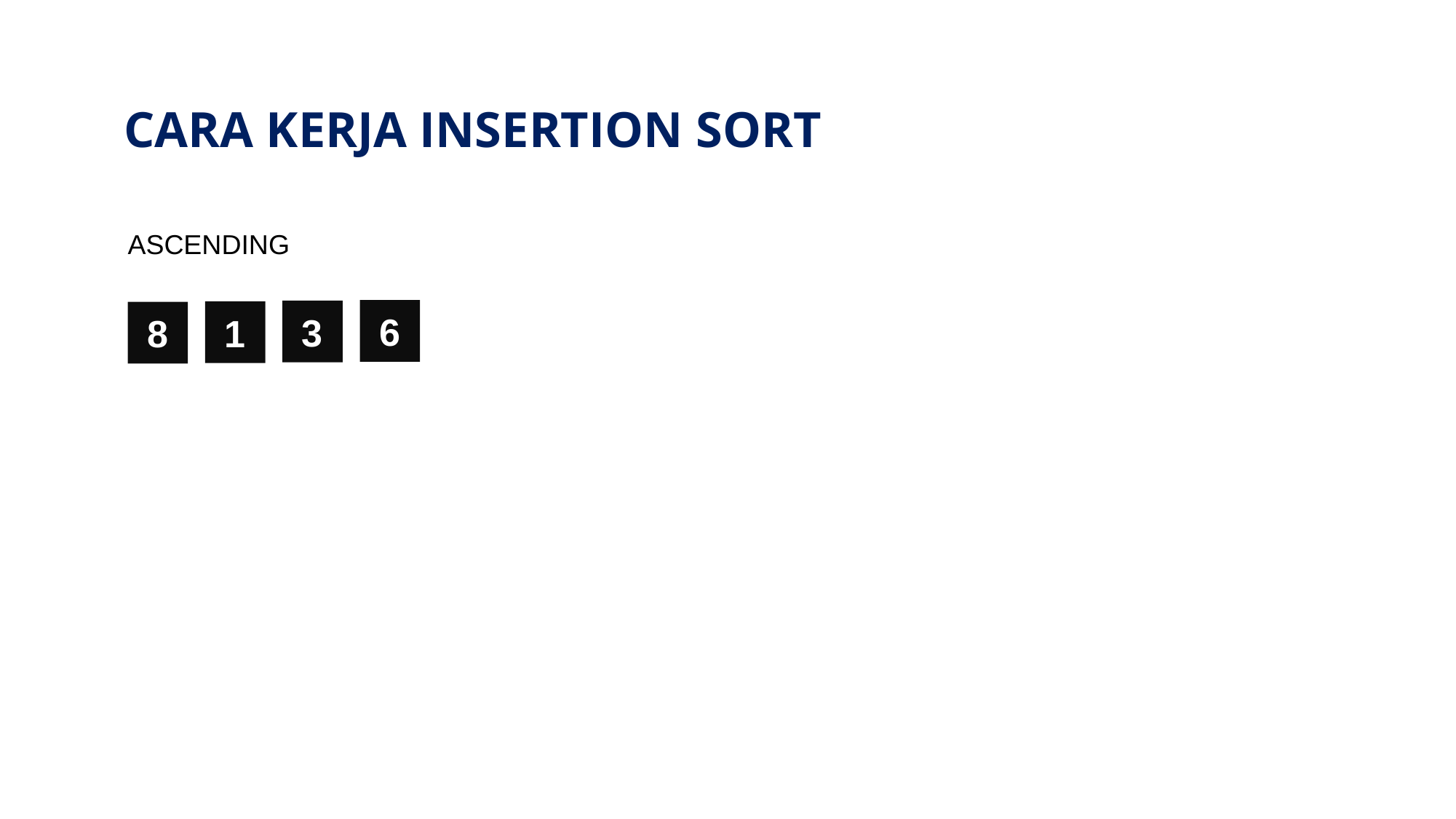

CARA KERJA INSERTION SORT
ASCENDING
6
3
1
8